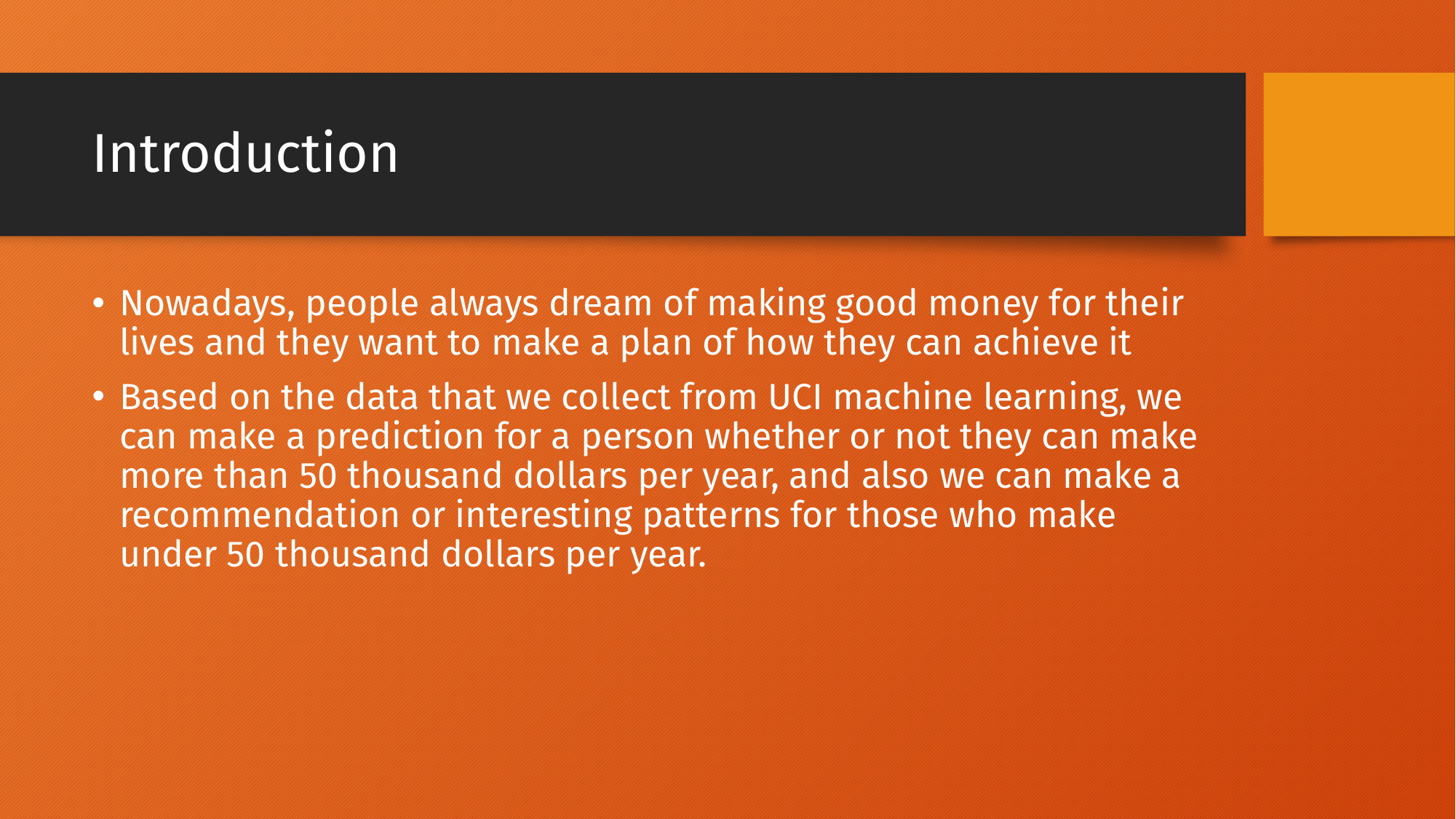

# Introduction
Nowadays, people always dream of making good money for their lives and they want to make a plan of how they can achieve it
Based on the data that we collect from UCI machine learning, we can make a prediction for a person whether or not they can make more than 50 thousand dollars per year, and also we can make a recommendation or interesting patterns for those who make under 50 thousand dollars per year.